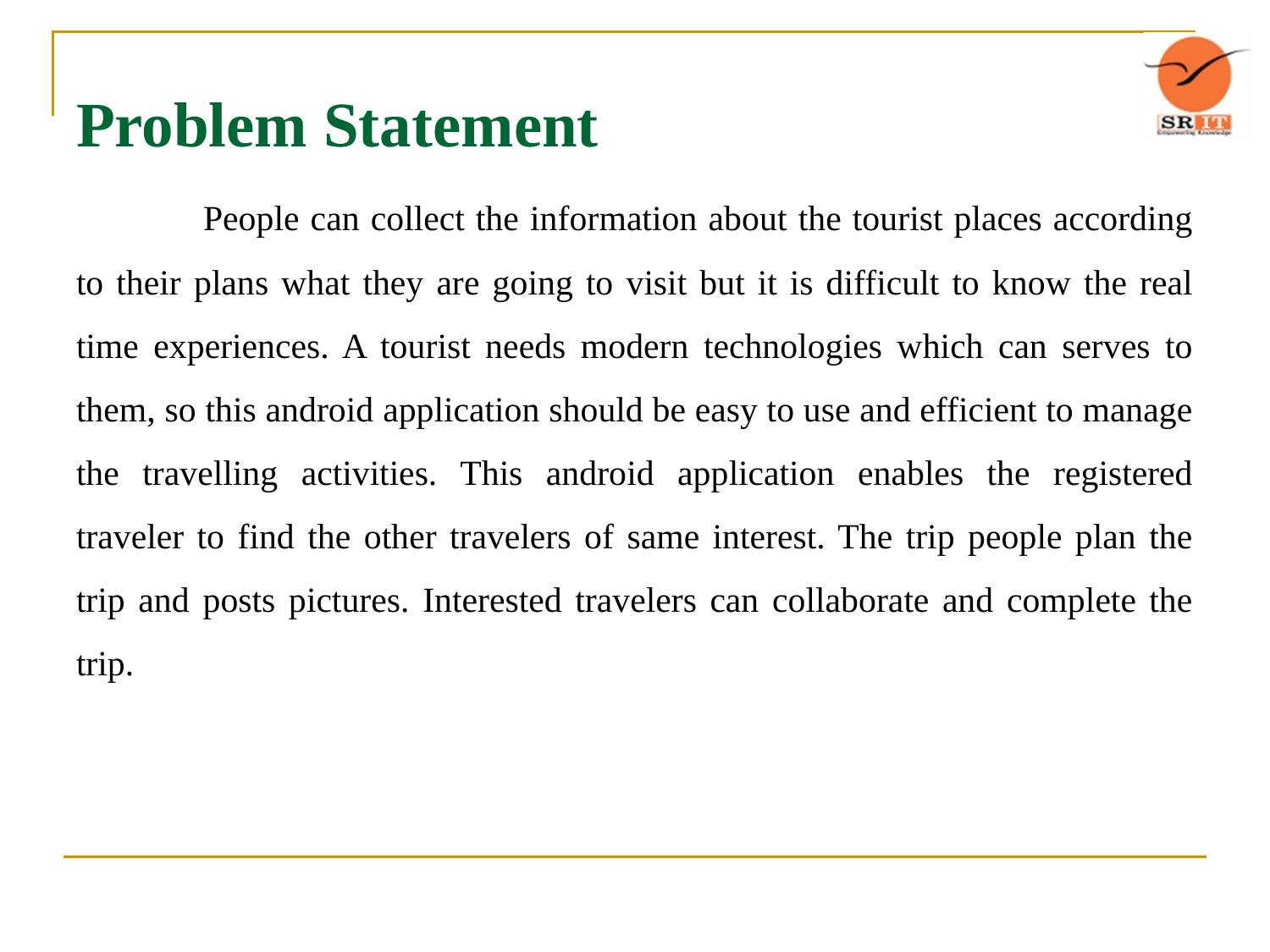

# Problem Statement
	People can collect the information about the tourist places according to their plans what they are going to visit but it is difficult to know the real time experiences. A tourist needs modern technologies which can serves to them, so this android application should be easy to use and efficient to manage the travelling activities. This android application enables the registered traveler to find the other travelers of same interest. The trip people plan the trip and posts pictures. Interested travelers can collaborate and complete the trip.